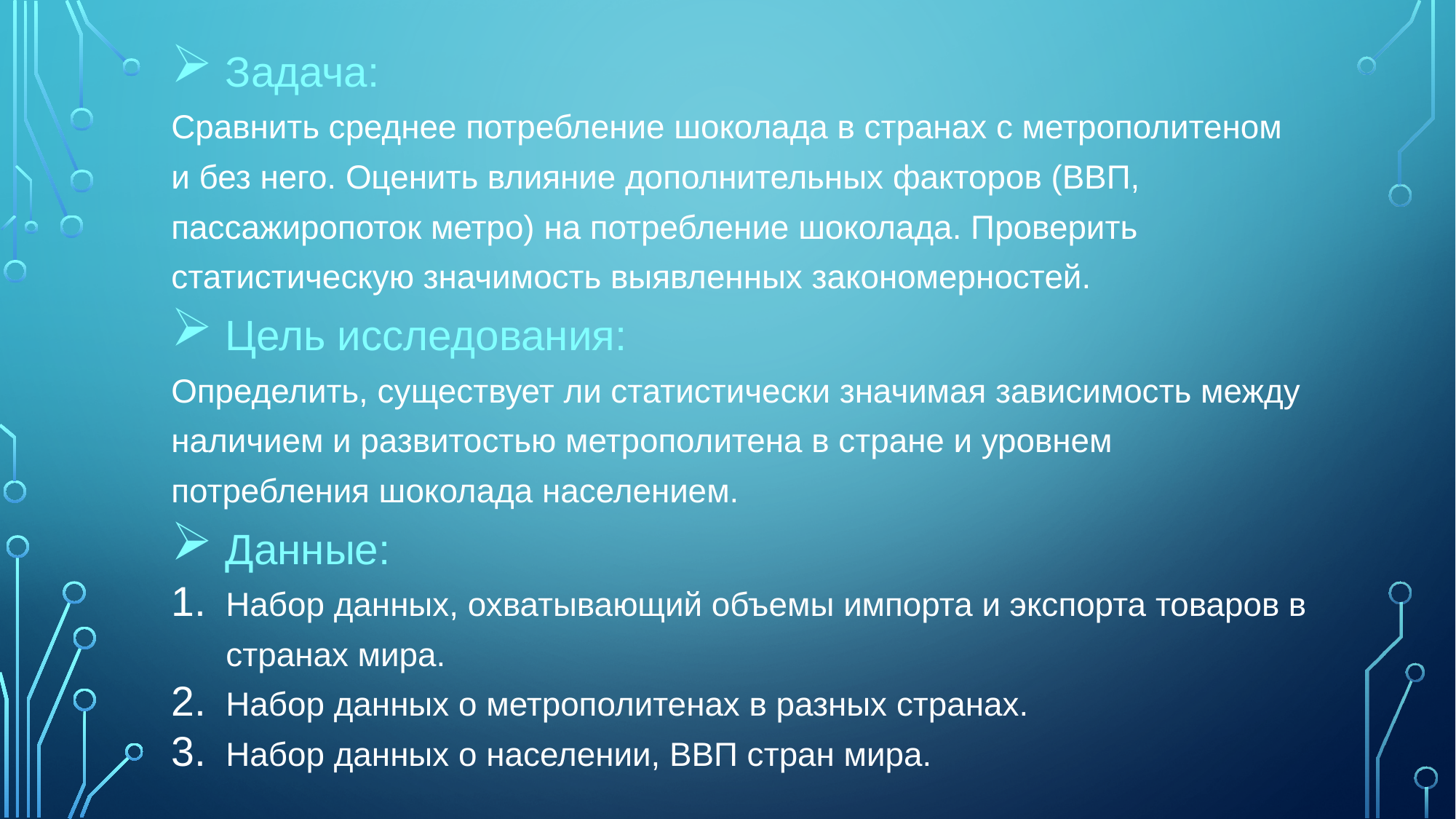

Задача:
Сравнить среднее потребление шоколада в странах с метрополитеном и без него. Оценить влияние дополнительных факторов (ВВП, пассажиропоток метро) на потребление шоколада. Проверить статистическую значимость выявленных закономерностей.
 Цель исследования:
Определить, существует ли статистически значимая зависимость между наличием и развитостью метрополитена в стране и уровнем потребления шоколада населением.
 Данные:
Набор данных, охватывающий объемы импорта и экспорта товаров в странах мира.
Набор данных о метрополитенах в разных странах.
Набор данных о населении, ВВП стран мира.